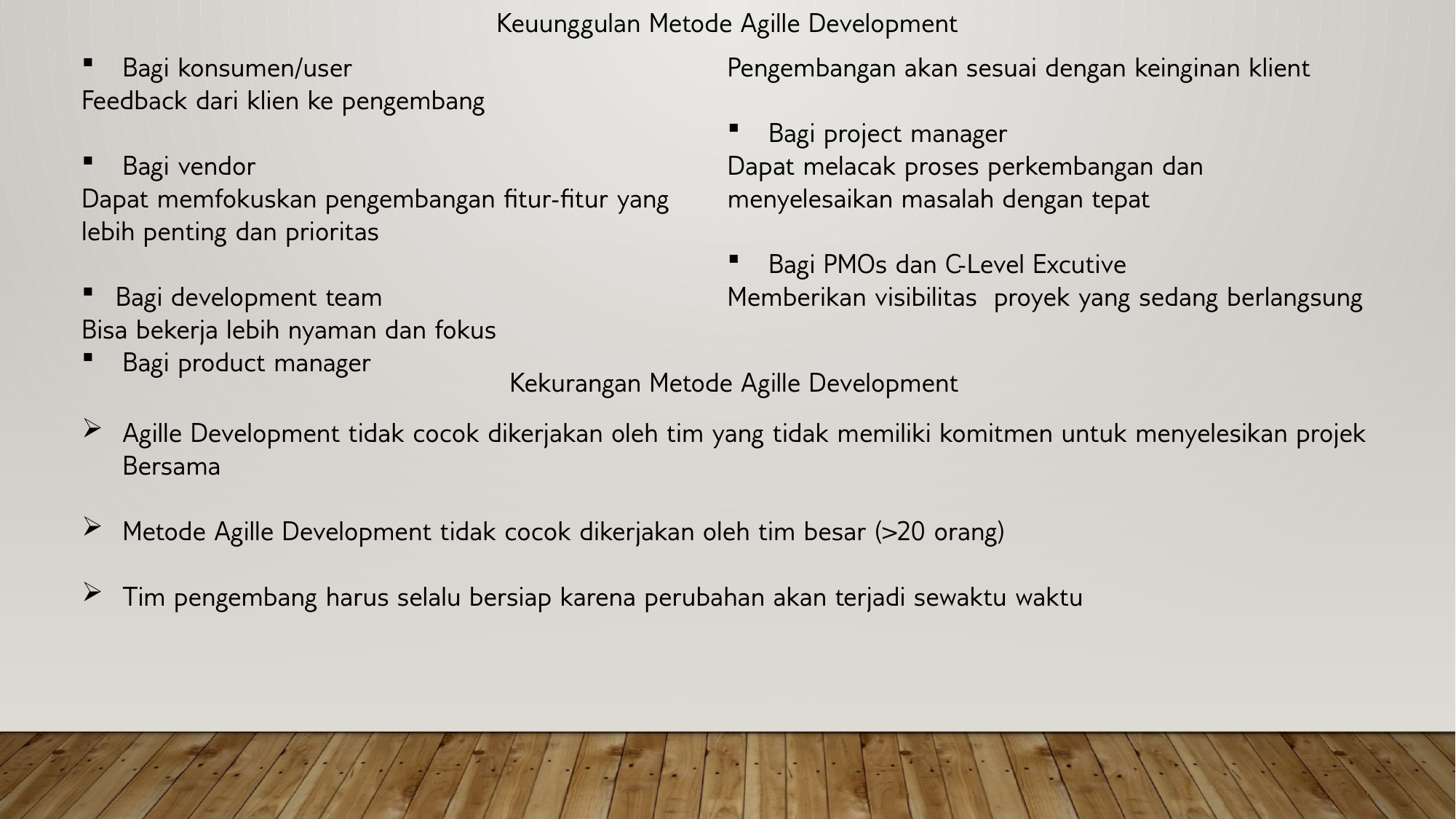

Keuunggulan Metode Agille Development
Bagi konsumen/user
Feedback dari klien ke pengembang

Bagi vendor
Dapat memfokuskan pengembangan fitur-fitur yang lebih penting dan prioritas

Bagi development team
Bisa bekerja lebih nyaman dan fokus
Bagi product manager
Pengembangan akan sesuai dengan keinginan klient

Bagi project manager
Dapat melacak proses perkembangan dan menyelesaikan masalah dengan tepat

Bagi PMOs dan C-Level Excutive
Memberikan visibilitas  proyek yang sedang berlangsung
Kekurangan Metode Agille Development
Agille Development tidak cocok dikerjakan oleh tim yang tidak memiliki komitmen untuk menyelesikan projek Bersama

Metode Agille Development tidak cocok dikerjakan oleh tim besar (>20 orang)

Tim pengembang harus selalu bersiap karena perubahan akan terjadi sewaktu waktu